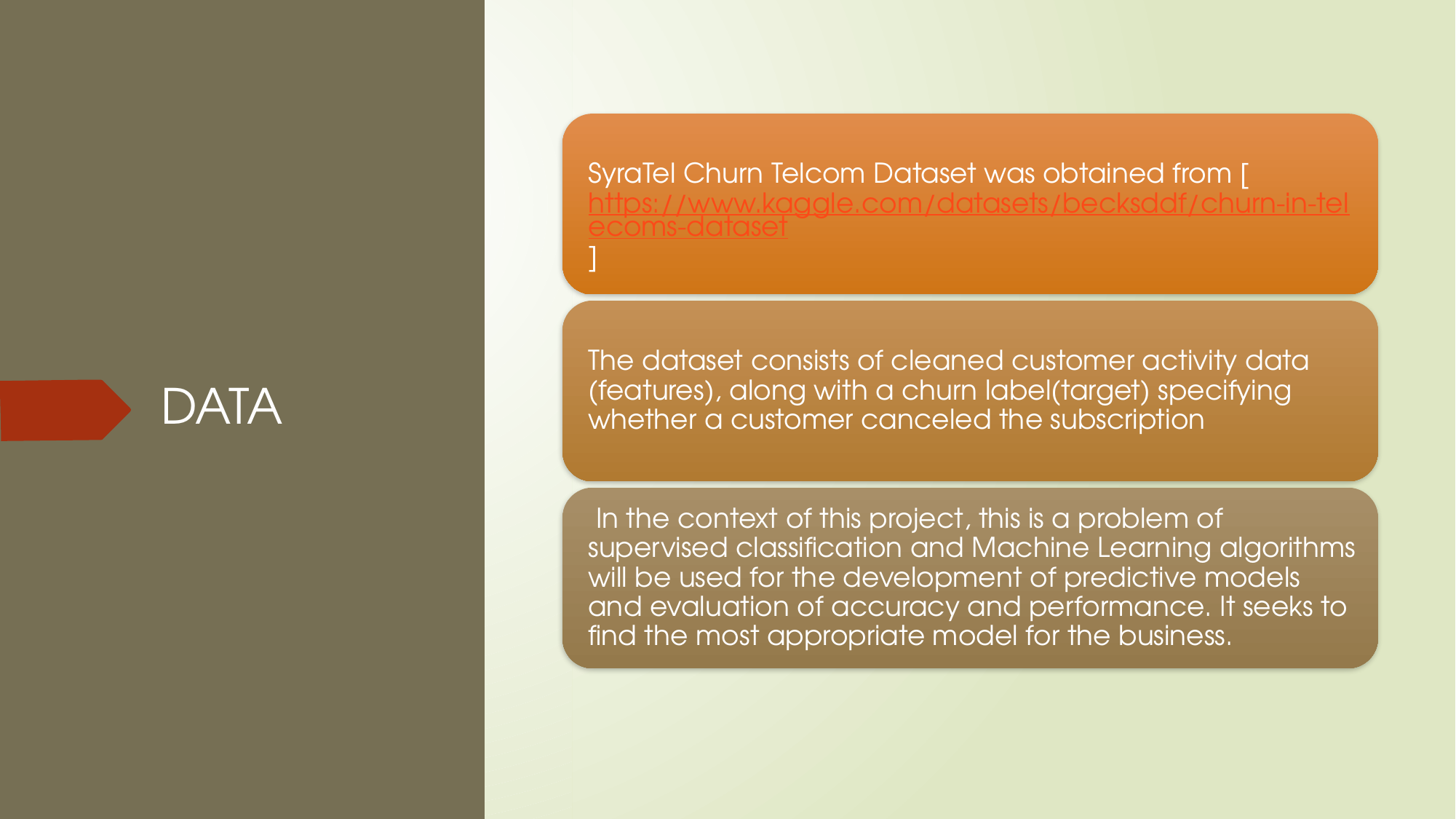

SyraTel Churn Telcom Dataset was obtained from [https://www.kaggle.com/datasets/becksddf/churn-in-telecoms-dataset]
The dataset consists of cleaned customer activity data (features), along with a churn label(target) specifying whether a customer canceled the subscription
 In the context of this project, this is a problem of supervised classification and Machine Learning algorithms will be used for the development of predictive models and evaluation of accuracy and performance. It seeks to find the most appropriate model for the business.
# DATA